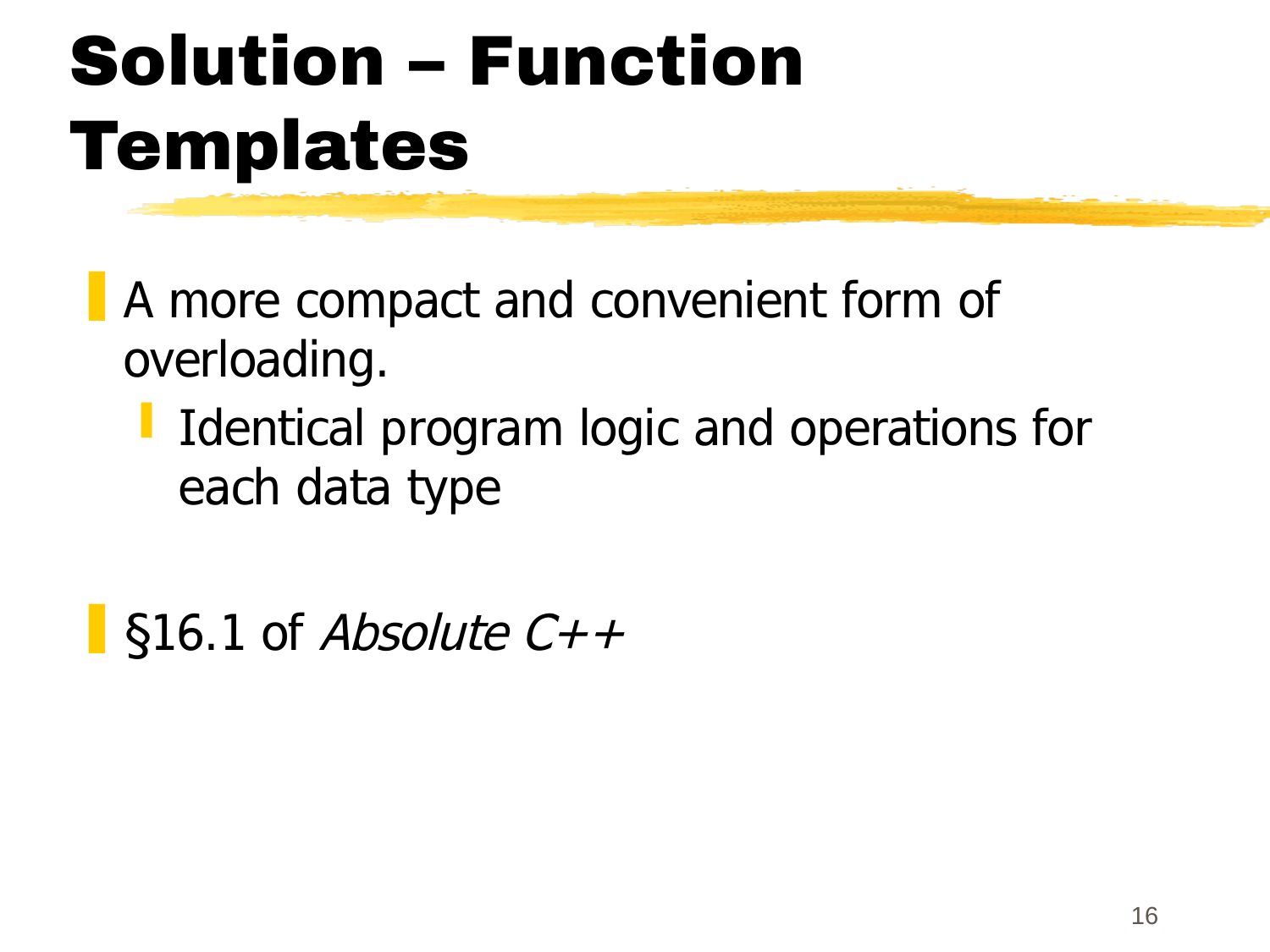

# Solution – Function Templates
A more compact and convenient form of overloading.
Identical program logic and operations for each data type

§16.1 of Absolute C++
16